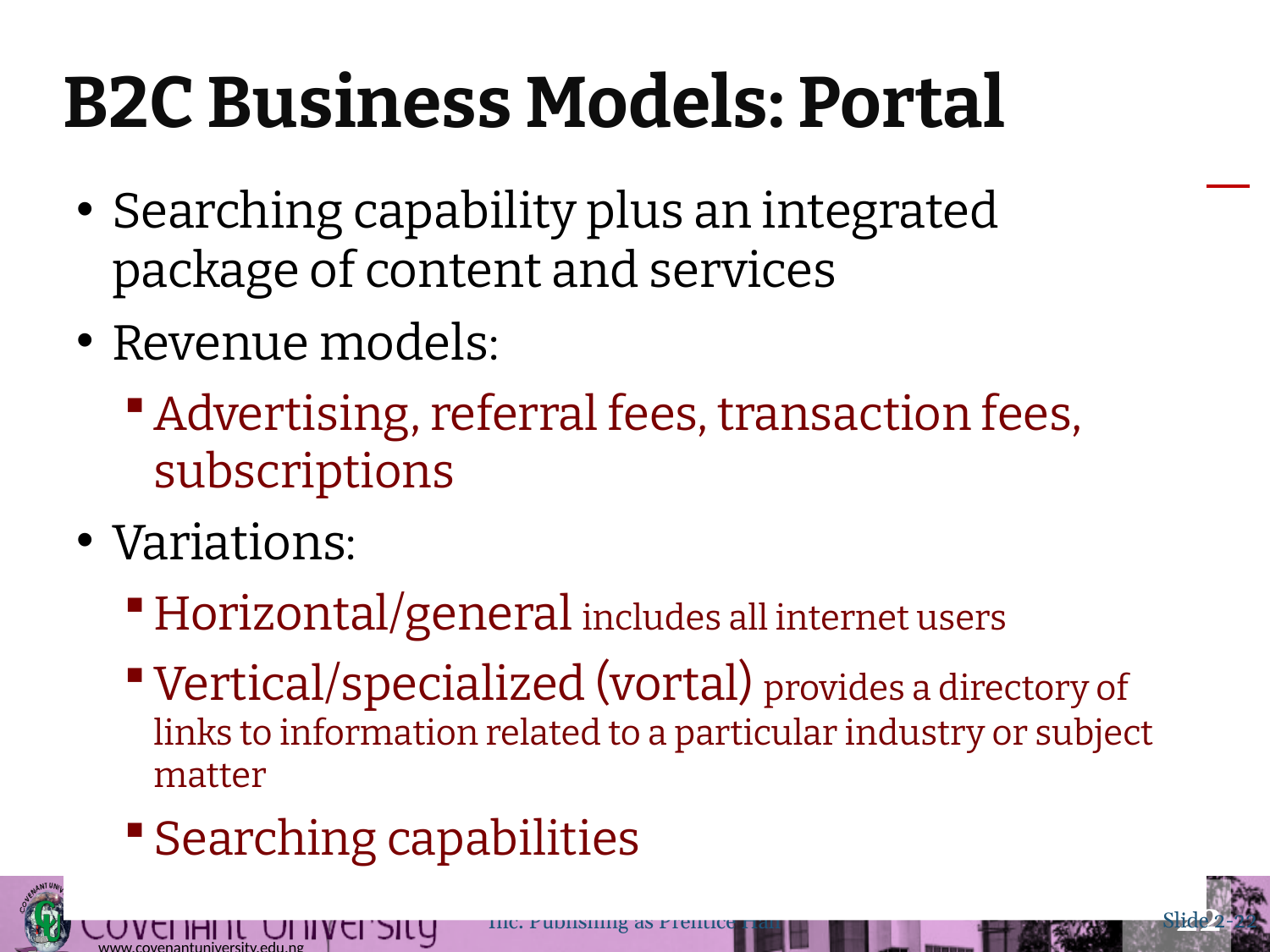

# B2C Business Models: Portal
Searching capability plus an integrated package of content and services
Revenue models:
Advertising, referral fees, transaction fees, subscriptions
Variations:
Horizontal/general includes all internet users
Vertical/specialized (vortal) provides a directory of links to information related to a particular industry or subject matter
Searching capabilities
Copyright © 2014 Pearson Education, Inc. Publishing as Prentice Hall
Slide 2-22